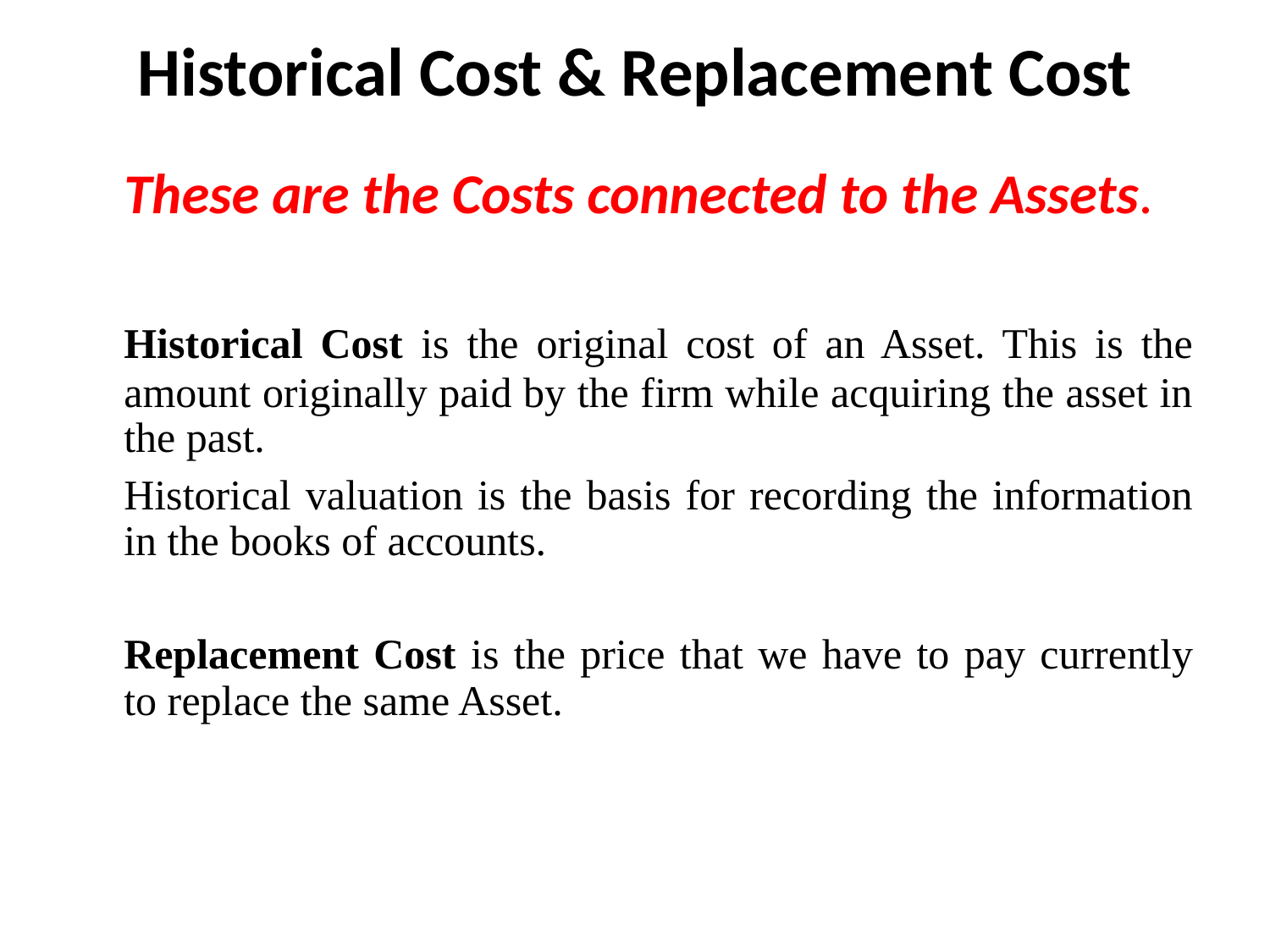

# Historical Cost & Replacement Cost
	These are the Costs connected to the Assets.

	Historical Cost is the original cost of an Asset. This is the amount originally paid by the firm while acquiring the asset in the past.
	Historical valuation is the basis for recording the information in the books of accounts.

	Replacement Cost is the price that we have to pay currently to replace the same Asset.